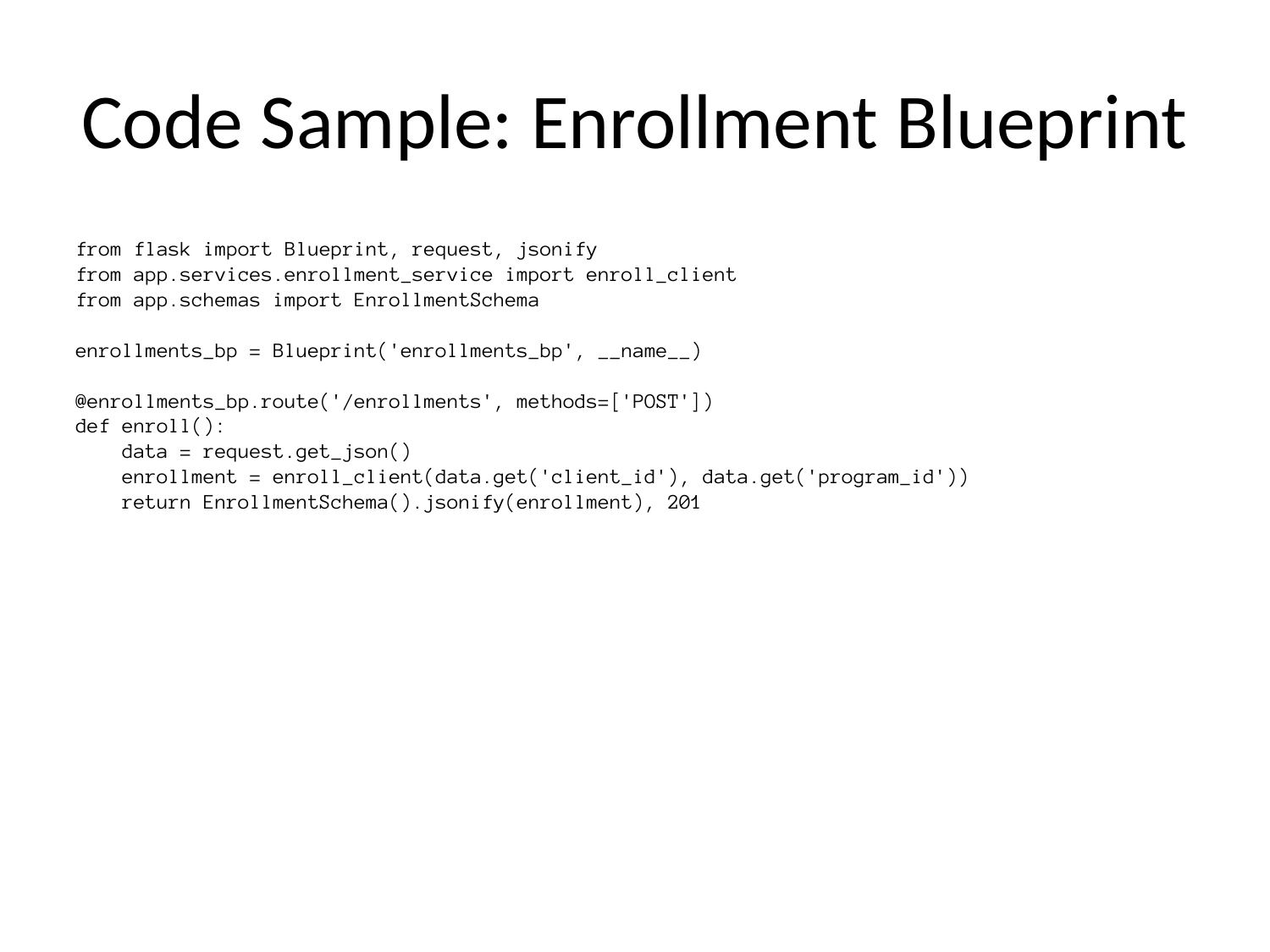

# Code Sample: Enrollment Blueprint

from flask import Blueprint, request, jsonify
from app.services.enrollment_service import enroll_client
from app.schemas import EnrollmentSchema

enrollments_bp = Blueprint('enrollments_bp', __name__)

@enrollments_bp.route('/enrollments', methods=['POST'])
def enroll():
    data = request.get_json()
    enrollment = enroll_client(data.get('client_id'), data.get('program_id'))
    return EnrollmentSchema().jsonify(enrollment), 201